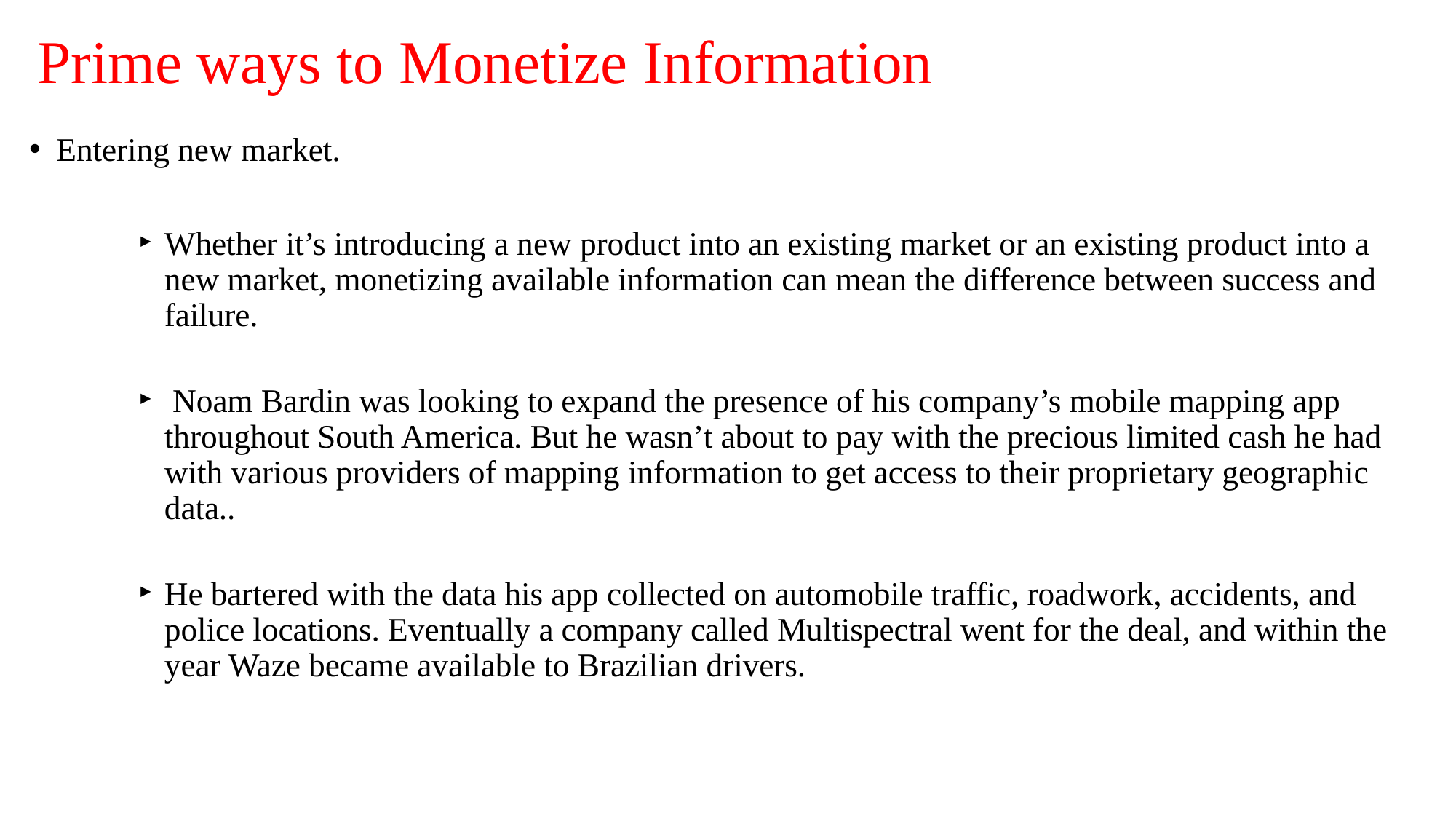

# Prime ways to Monetize Information
Entering new market.

Whether it’s introducing a new product into an existing market or an existing product into a new market, monetizing available information can mean the difference between success and failure.

 Noam Bardin was looking to expand the presence of his company’s mobile mapping app throughout South America. But he wasn’t about to pay with the precious limited cash he had with various providers of mapping information to get access to their proprietary geographic data..

He bartered with the data his app collected on automobile traffic, roadwork, accidents, and police locations. Eventually a company called Multispectral went for the deal, and within the year Waze became available to Brazilian drivers.